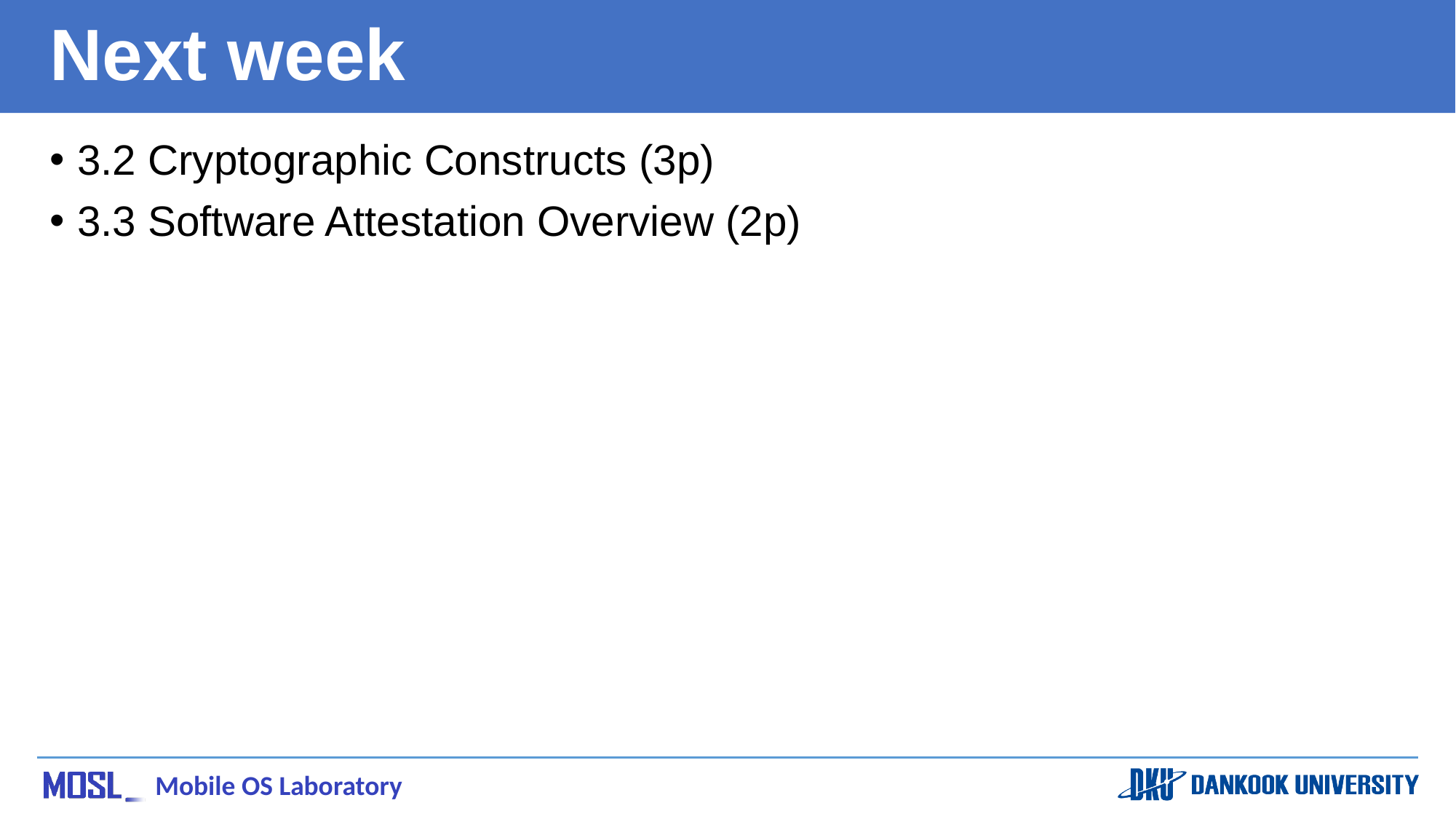

# Next week
3.2 Cryptographic Constructs (3p)
3.3 Software Attestation Overview (2p)